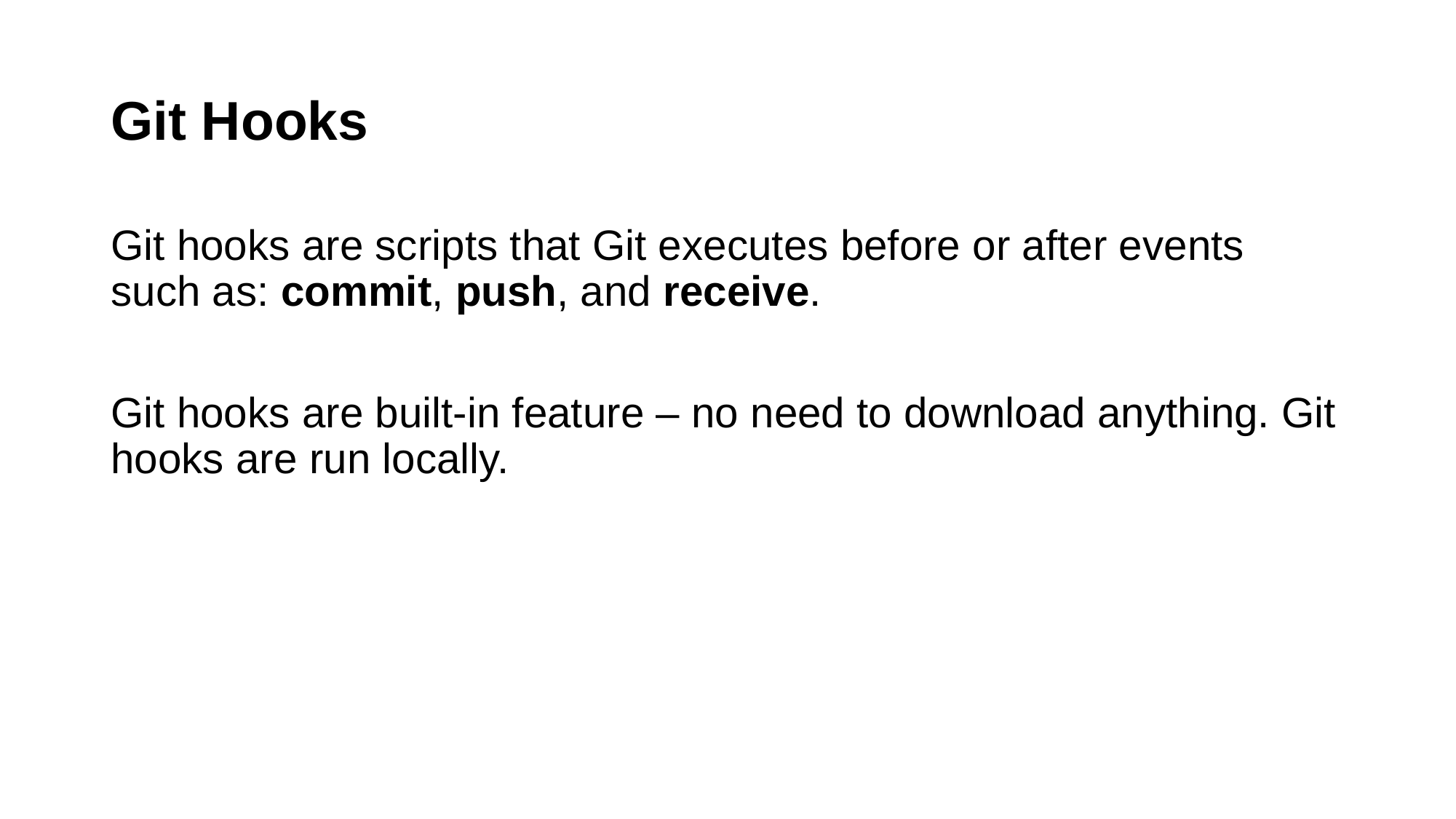

# Git Hooks
Git hooks are scripts that Git executes before or after events such as: commit, push, and receive.

Git hooks are built-in feature – no need to download anything. Git hooks are run locally.